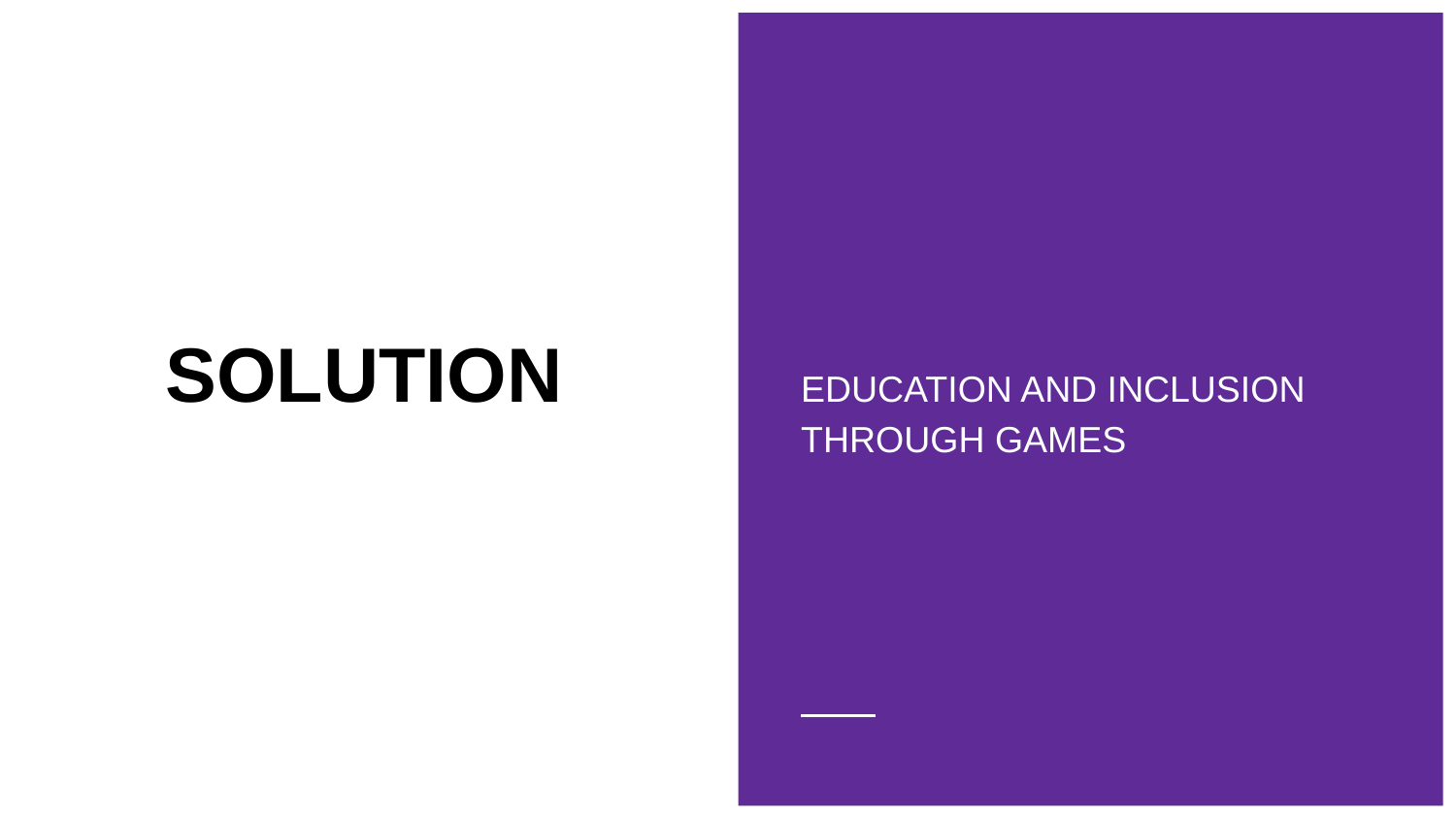

EDUCATION AND INCLUSION THROUGH GAMES
# SOLUTION